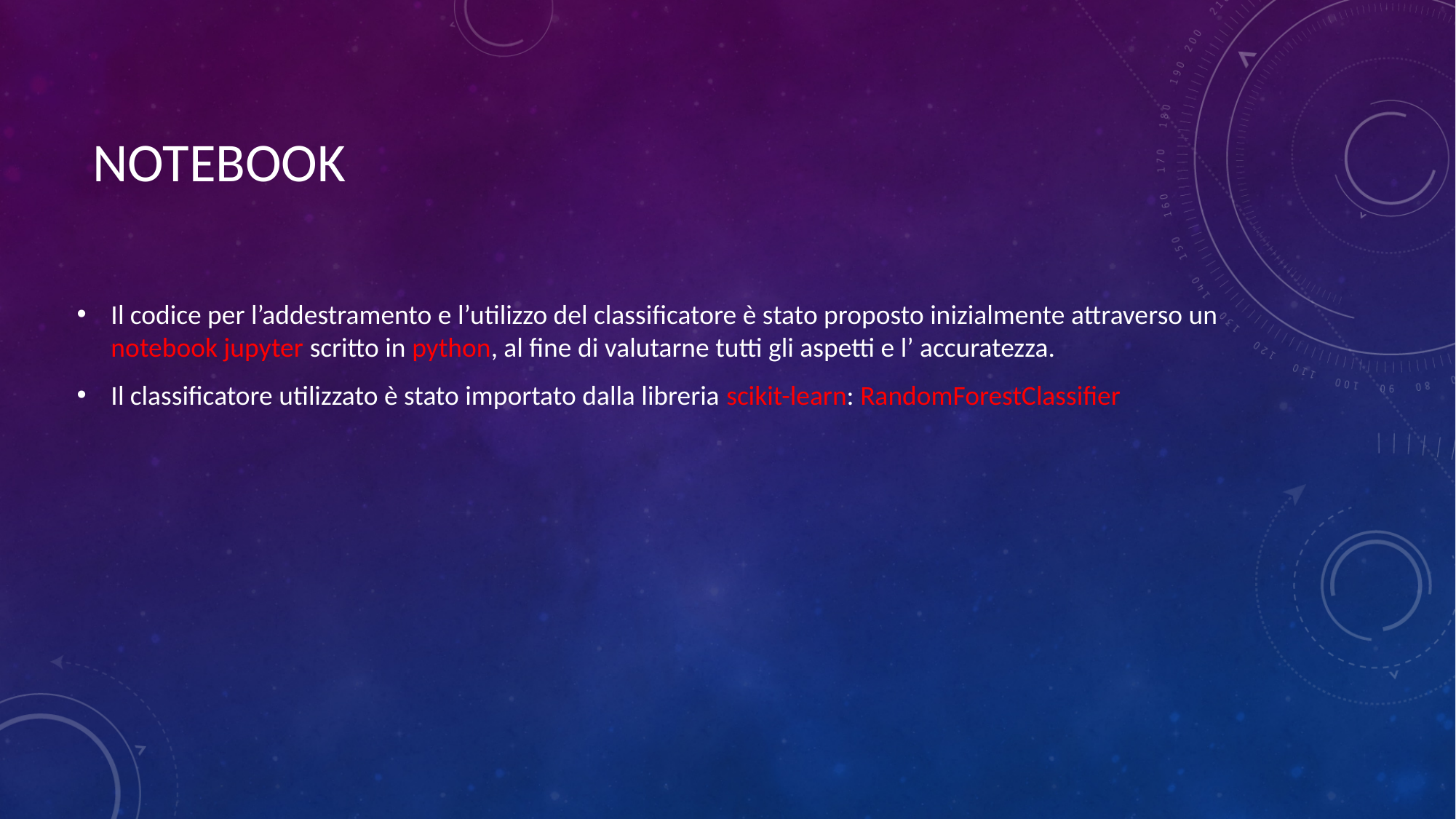

# notebook
Il codice per l’addestramento e l’utilizzo del classificatore è stato proposto inizialmente attraverso un notebook jupyter scritto in python, al fine di valutarne tutti gli aspetti e l’ accuratezza.
Il classificatore utilizzato è stato importato dalla libreria scikit-learn: RandomForestClassifier